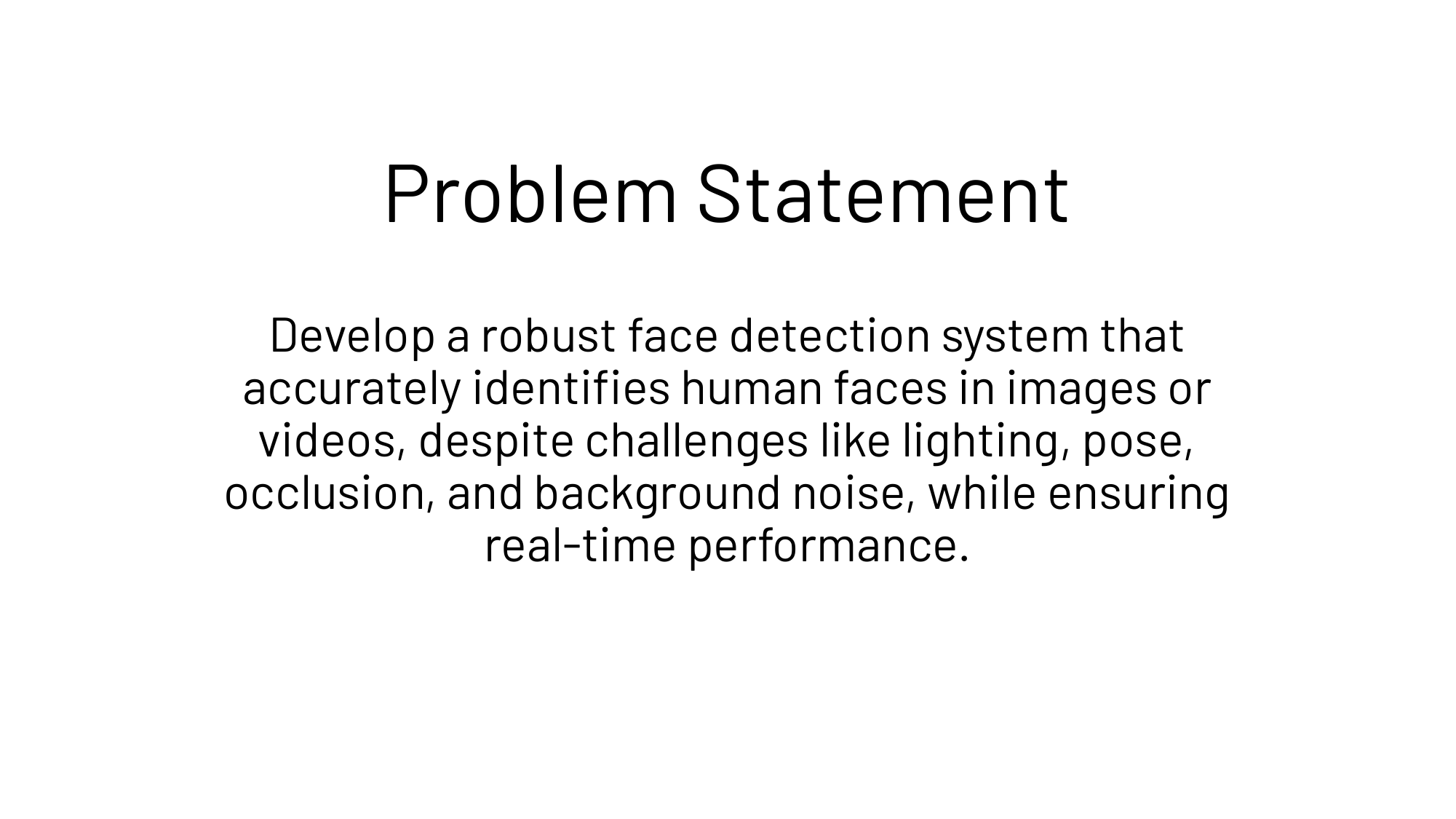

# Problem Statement
Develop a robust face detection system that accurately identifies human faces in images or videos, despite challenges like lighting, pose, occlusion, and background noise, while ensuring real-time performance.